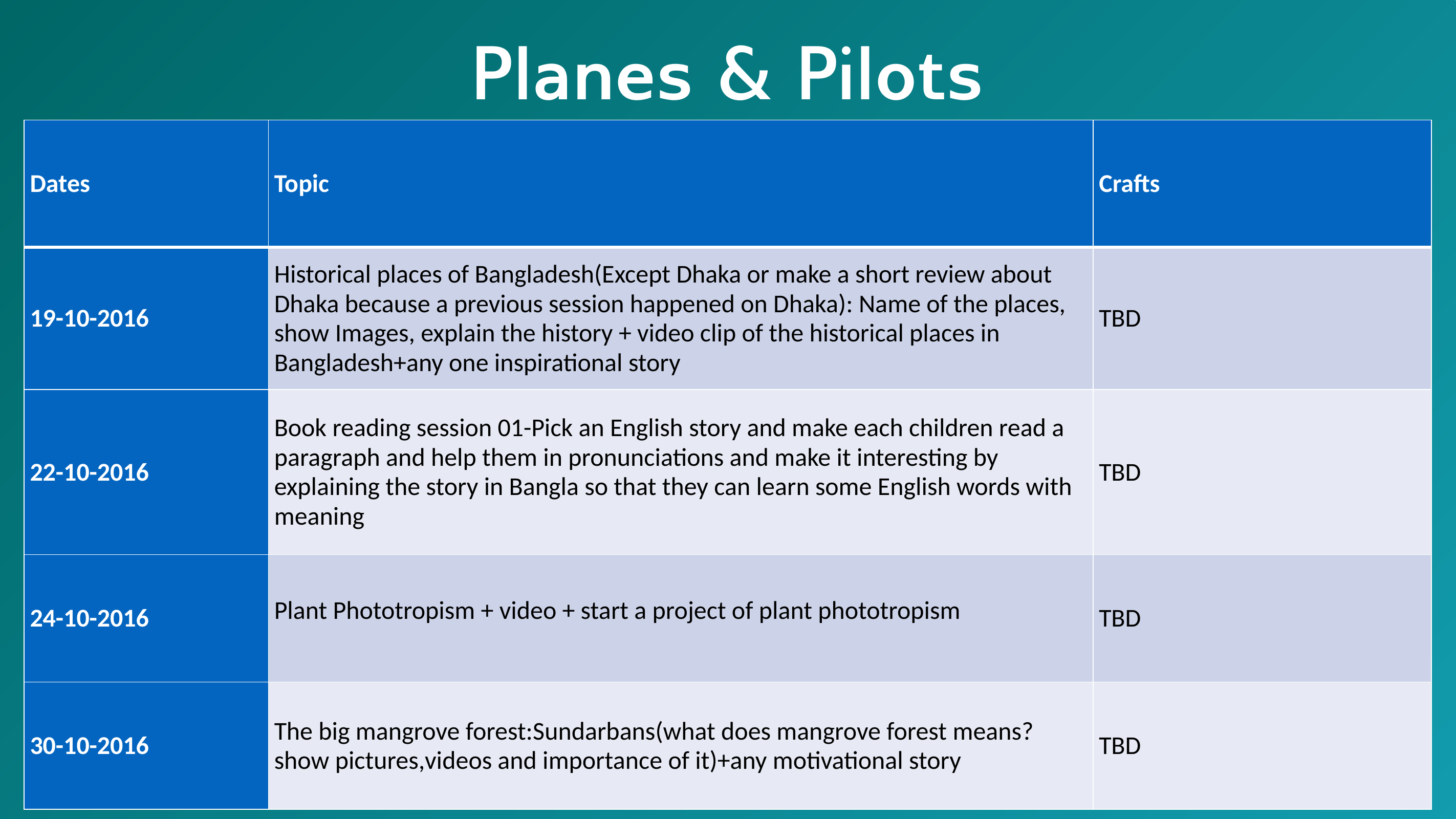

Planes & Pilots
| Dates | Topic | Crafts |
| --- | --- | --- |
| 19-10-2016 | Historical places of Bangladesh(Except Dhaka or make a short review about Dhaka because a previous session happened on Dhaka): Name of the places, show Images, explain the history + video clip of the historical places in Bangladesh+any one inspirational story | TBD |
| 22-10-2016 | Book reading session 01-Pick an English story and make each children read a paragraph and help them in pronunciations and make it interesting by explaining the story in Bangla so that they can learn some English words with meaning | TBD |
| 24-10-2016 | Plant Phototropism + video + start a project of plant phototropism | TBD |
| 30-10-2016 | The big mangrove forest:Sundarbans(what does mangrove forest means? show pictures,videos and importance of it)+any motivational story | TBD |